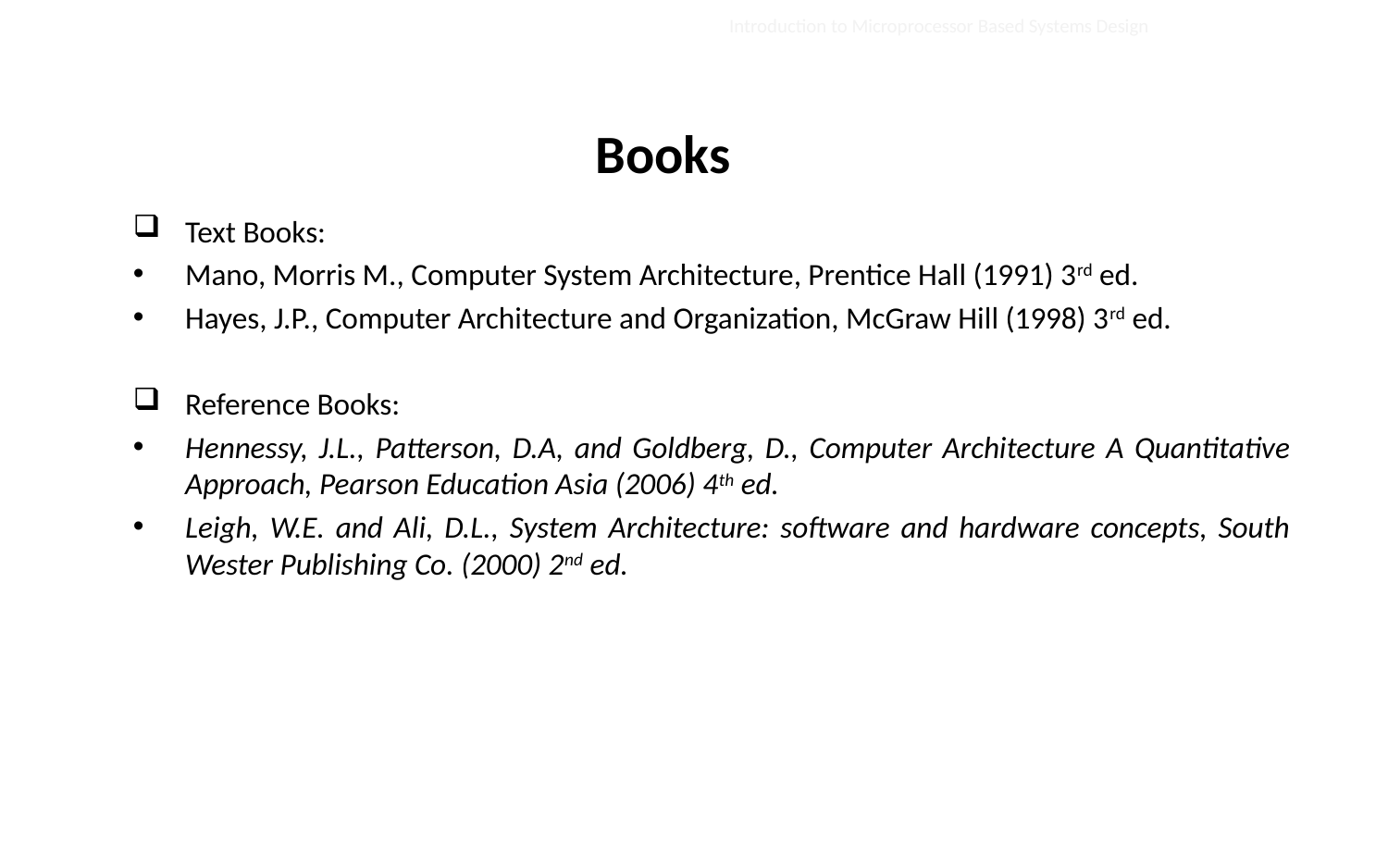

Introduction to Microprocessor Based Systems Design
# Books
Text Books:
Mano, Morris M., Computer System Architecture, Prentice Hall (1991) 3rd ed.
Hayes, J.P., Computer Architecture and Organization, McGraw Hill (1998) 3rd ed.

Reference Books:
Hennessy, J.L., Patterson, D.A, and Goldberg, D., Computer Architecture A Quantitative Approach, Pearson Education Asia (2006) 4th ed.
Leigh, W.E. and Ali, D.L., System Architecture: software and hardware concepts, South Wester Publishing Co. (2000) 2nd ed.